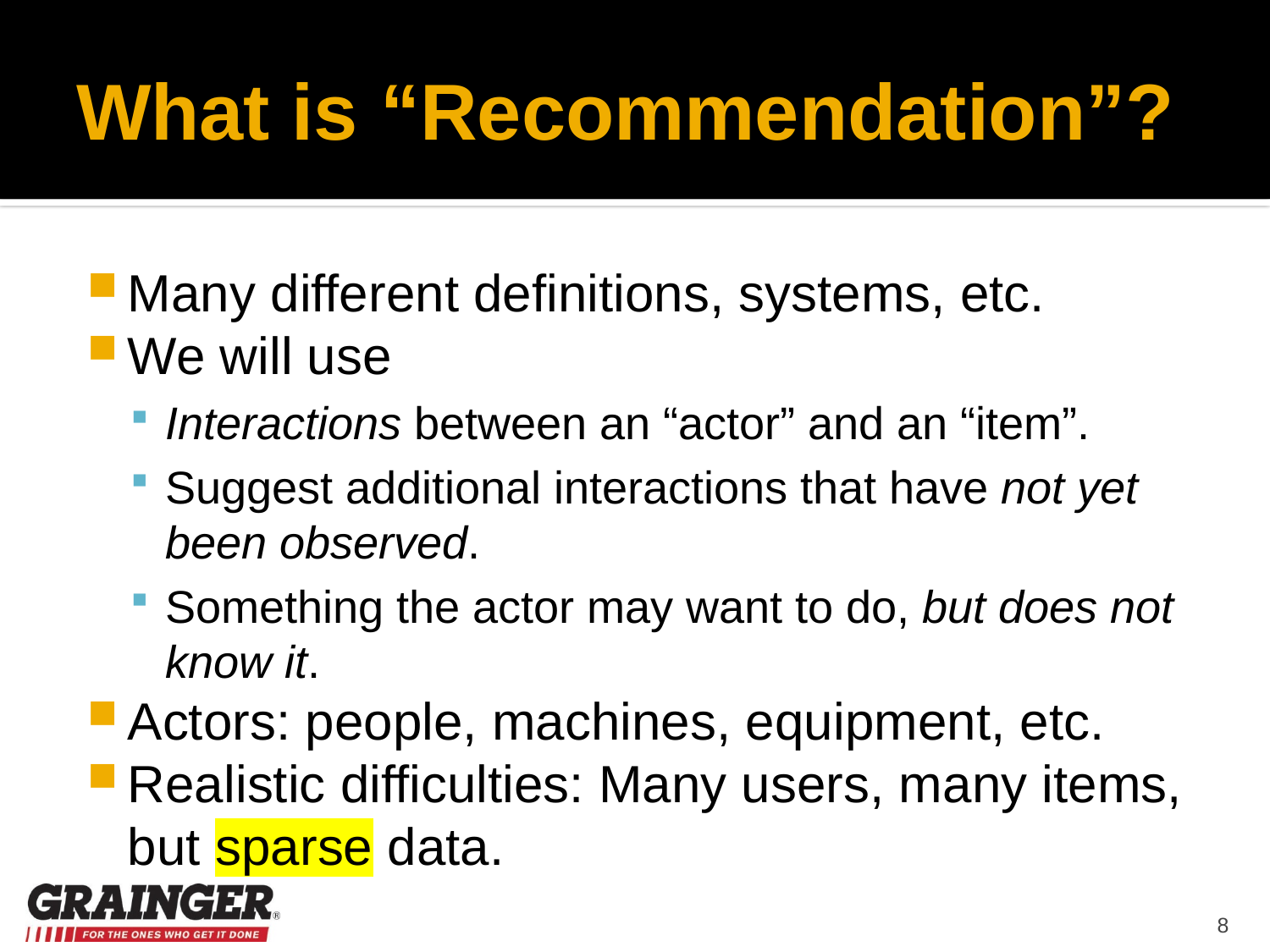

# What is “Recommendation”?
Many different definitions, systems, etc.
We will use
Interactions between an “actor” and an “item”.
Suggest additional interactions that have not yet been observed.
Something the actor may want to do, but does not know it.
Actors: people, machines, equipment, etc.
Realistic difficulties: Many users, many items, but sparse data.
8